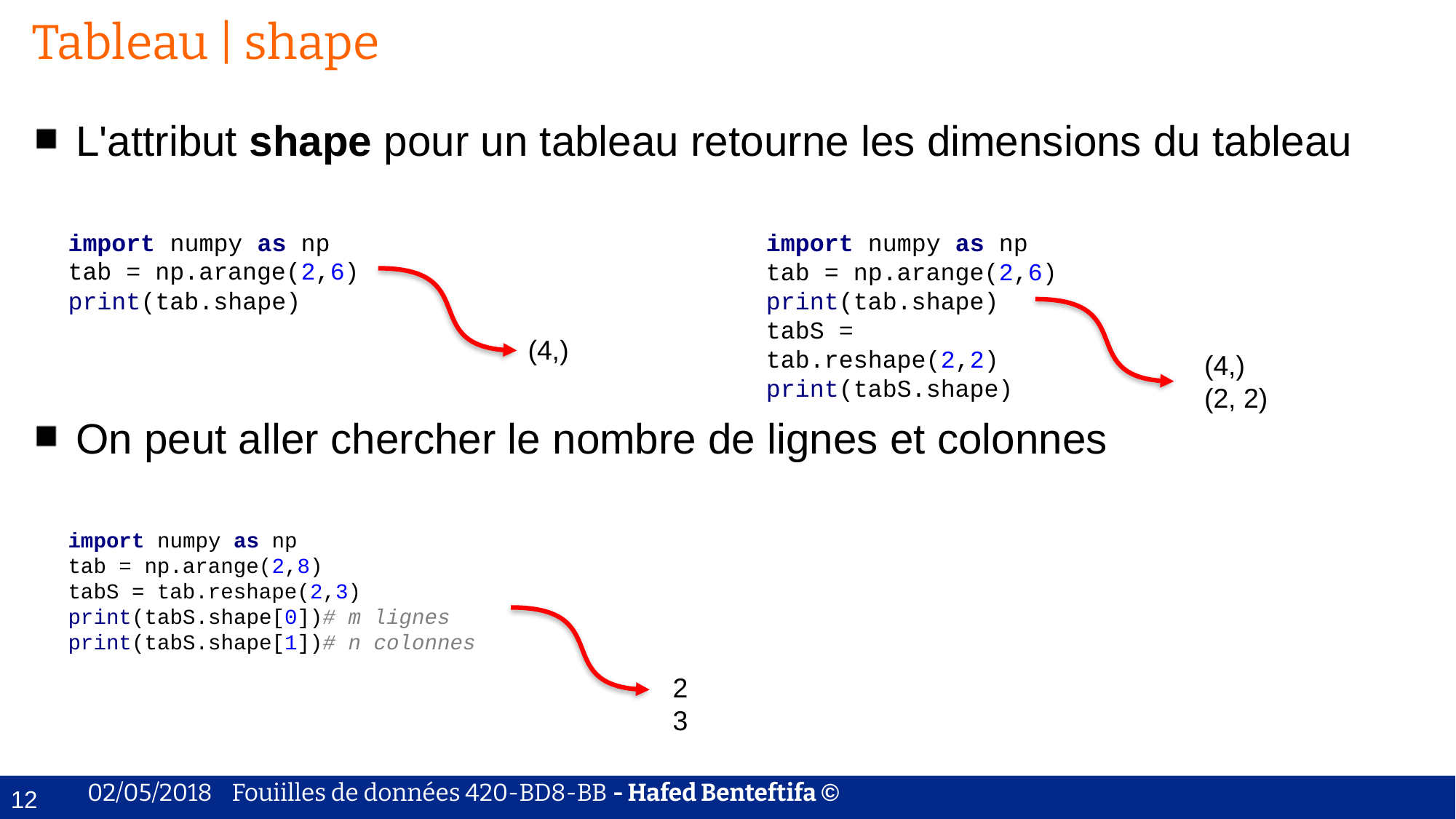

# Tableau | shape
L'attribut shape pour un tableau retourne les dimensions du tableau

On peut aller chercher le nombre de lignes et colonnes
import numpy as np
tab = np.arange(2,6)
print(tab.shape)
import numpy as np
tab = np.arange(2,6)
print(tab.shape)
tabS = tab.reshape(2,2)
print(tabS.shape)
(4,)
(4,)
(2, 2)
import numpy as np
tab = np.arange(2,8)
tabS = tab.reshape(2,3)
print(tabS.shape[0])# m lignes
print(tabS.shape[1])# n colonnes
2
3